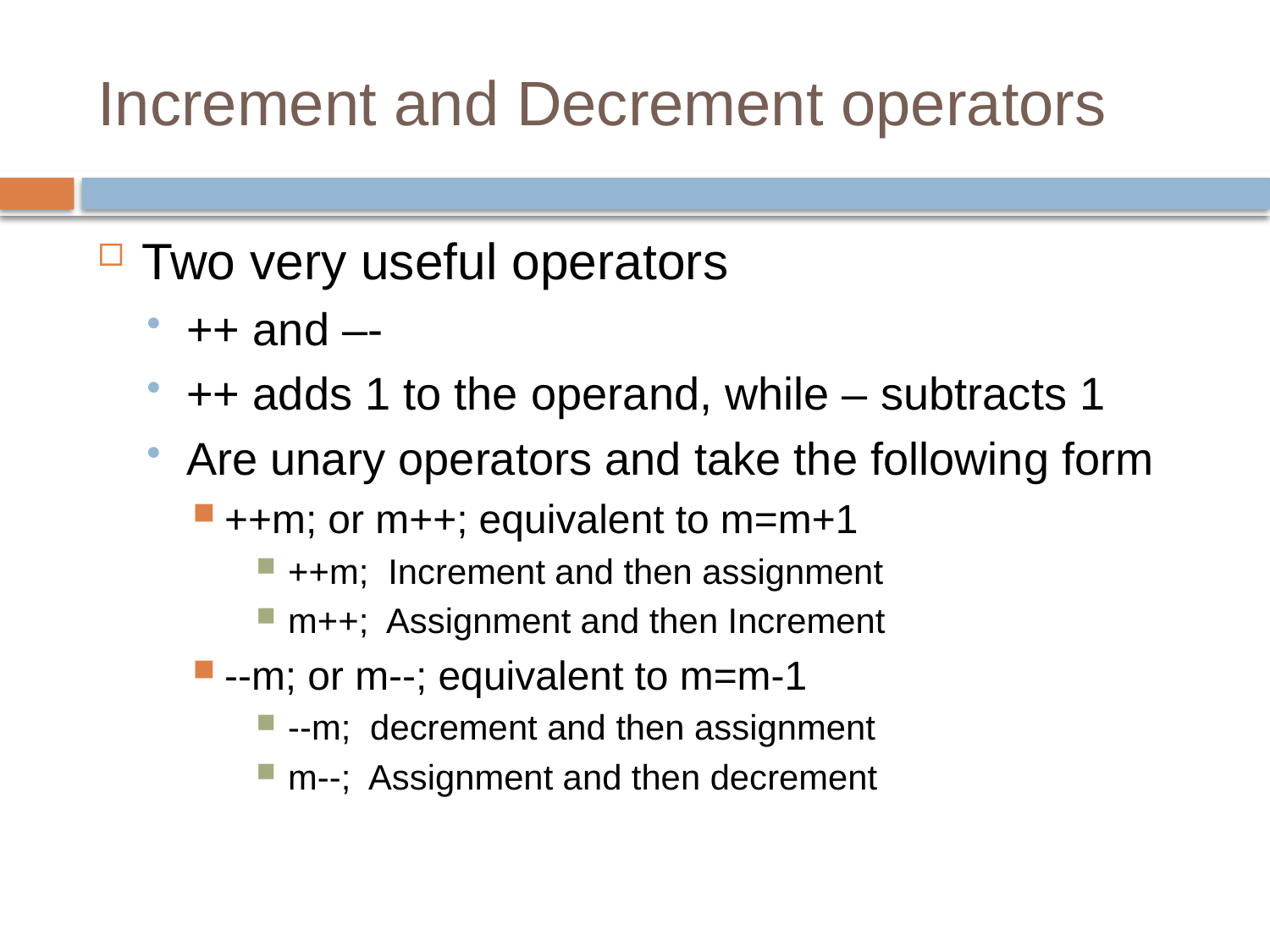

# Increment and Decrement operators
Two very useful operators
++ and –-
++ adds 1 to the operand, while – subtracts 1
Are unary operators and take the following form
++m; or m++; equivalent to m=m+1
++m;  Increment and then assignment
m++;  Assignment and then Increment
--m; or m--; equivalent to m=m-1
--m;  decrement and then assignment
m--;  Assignment and then decrement